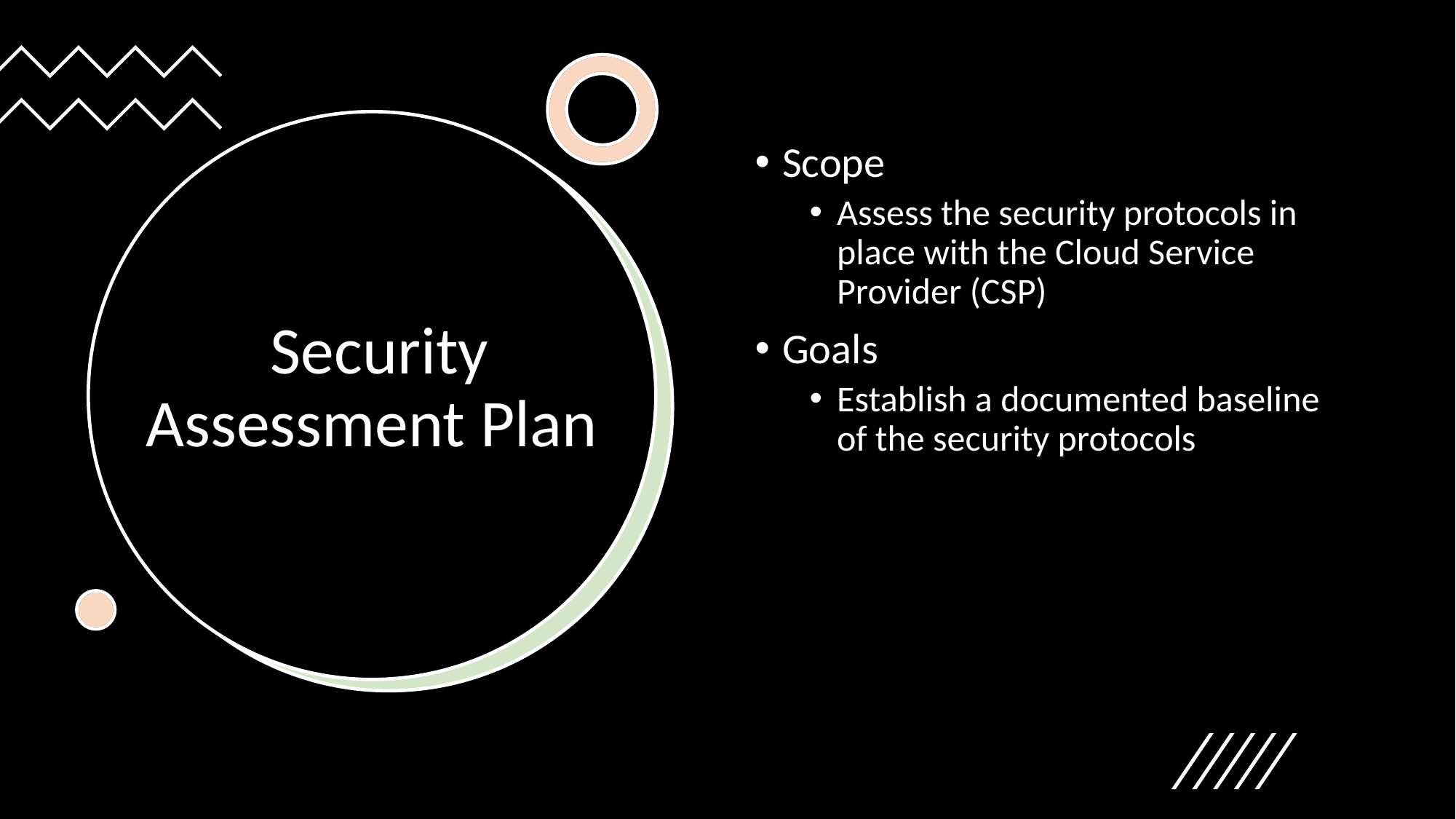

Scope
Assess the security protocols in place with the Cloud Service Provider (CSP)
Goals
Establish a documented baseline of the security protocols
# Security Assessment Plan